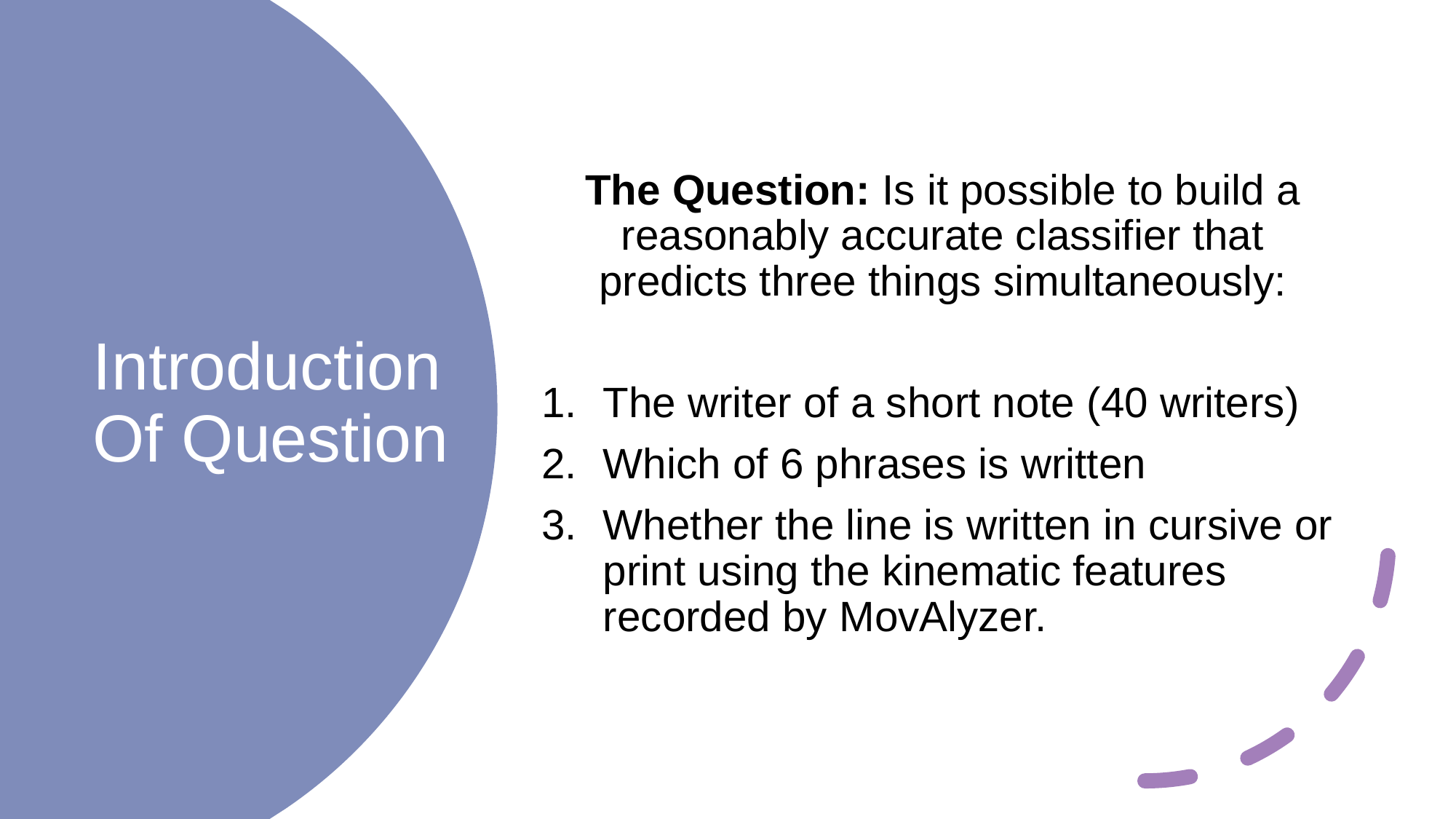

The Question: Is it possible to build a reasonably accurate classifier that predicts three things simultaneously:

The writer of a short note (40 writers)
Which of 6 phrases is written
Whether the line is written in cursive or print using the kinematic features recorded by MovAlyzer.
# Introduction Of Question